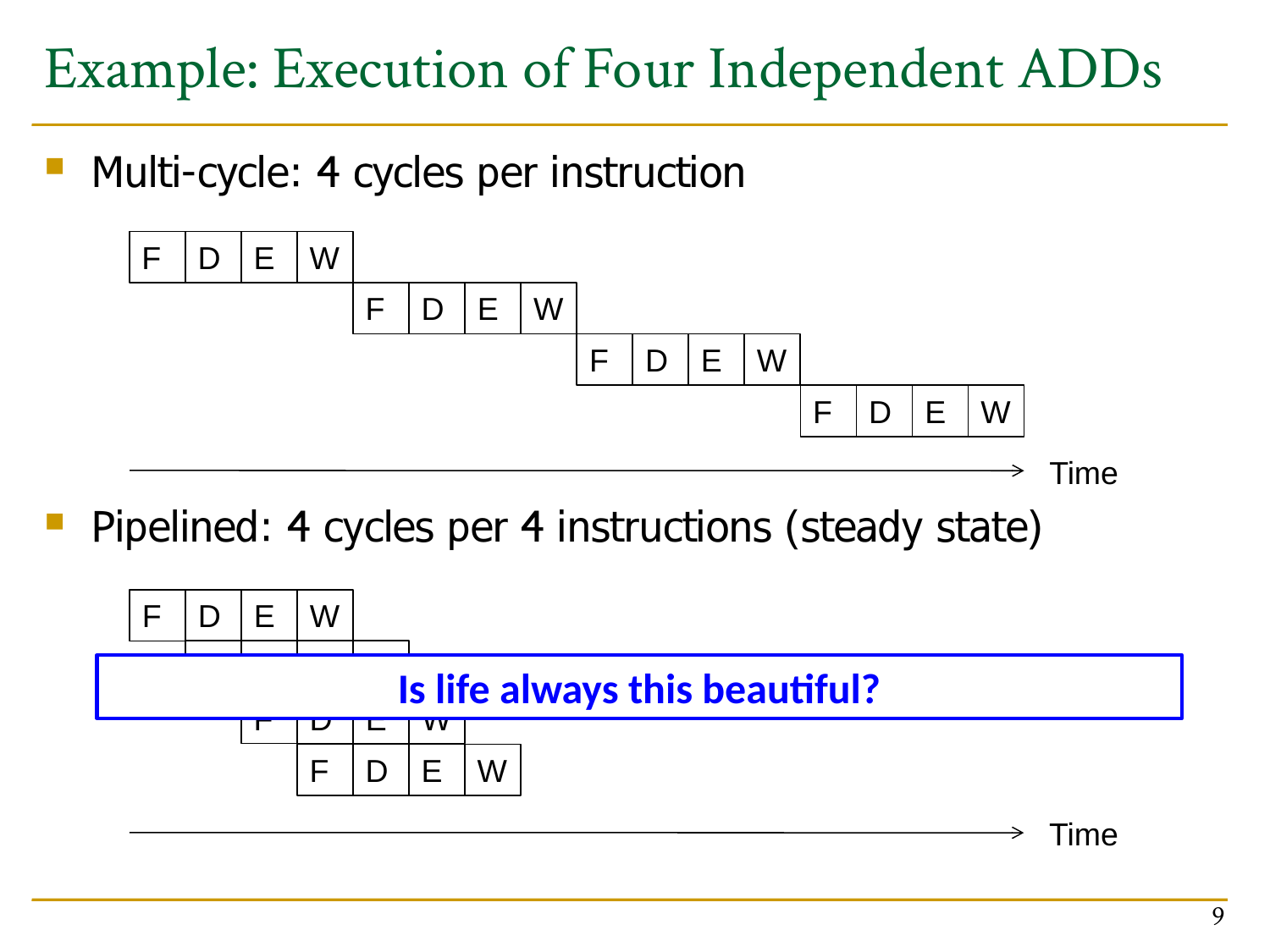

# Example: Execution of Four Independent ADDs
Multi-cycle: 4 cycles per instruction

Pipelined: 4 cycles per 4 instructions (steady state)

F
D
E
W
F
D
E
W
F
D
E
W
F
D
E
W
Time
F
D
E
W
F
D
E
W
Is life always this beautiful?
F
D
E
W
F
D
E
W
Time
9